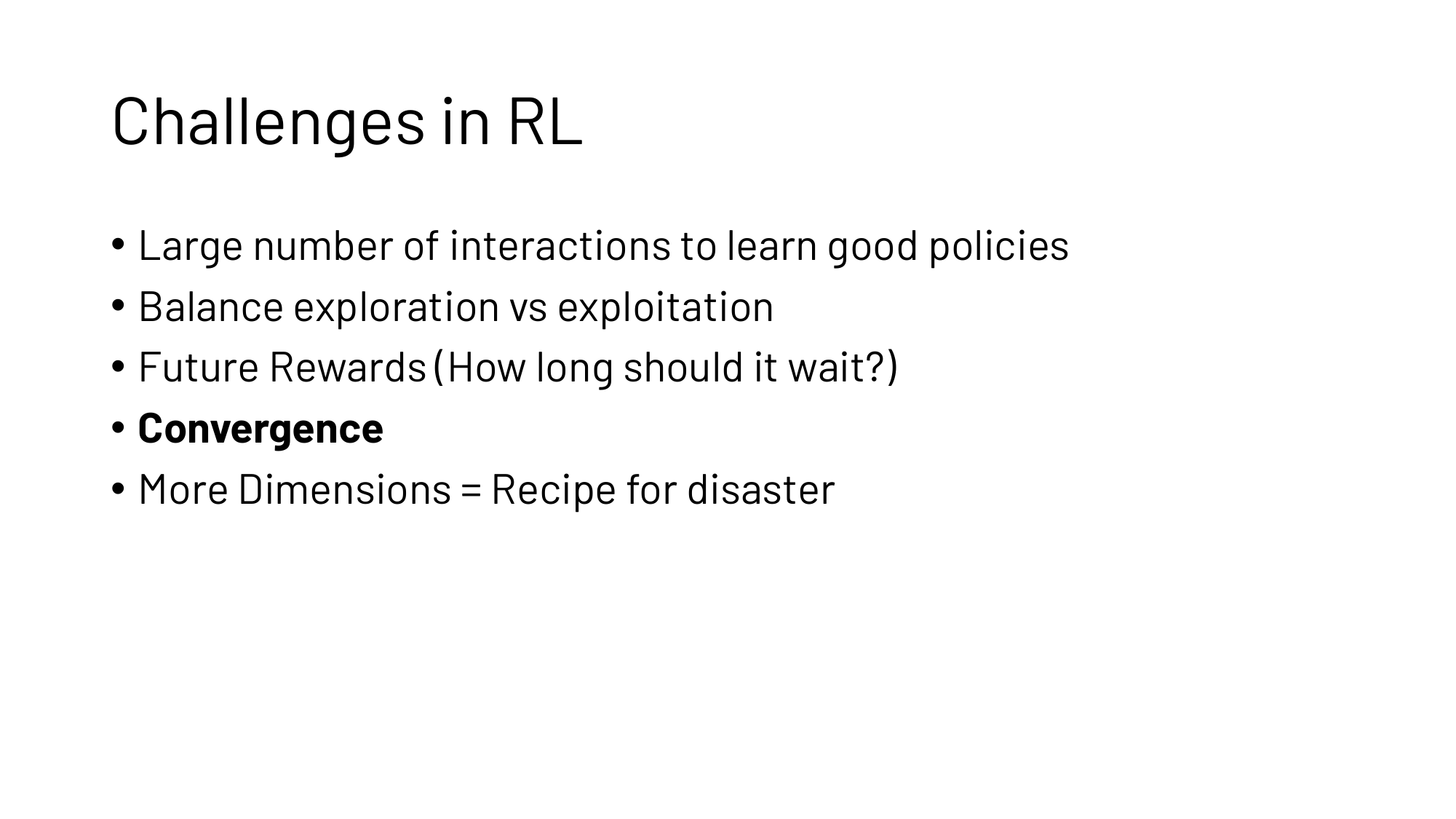

# Challenges in RL
Large number of interactions to learn good policies
Balance exploration vs exploitation
Future Rewards (How long should it wait?)
Convergence
More Dimensions = Recipe for disaster